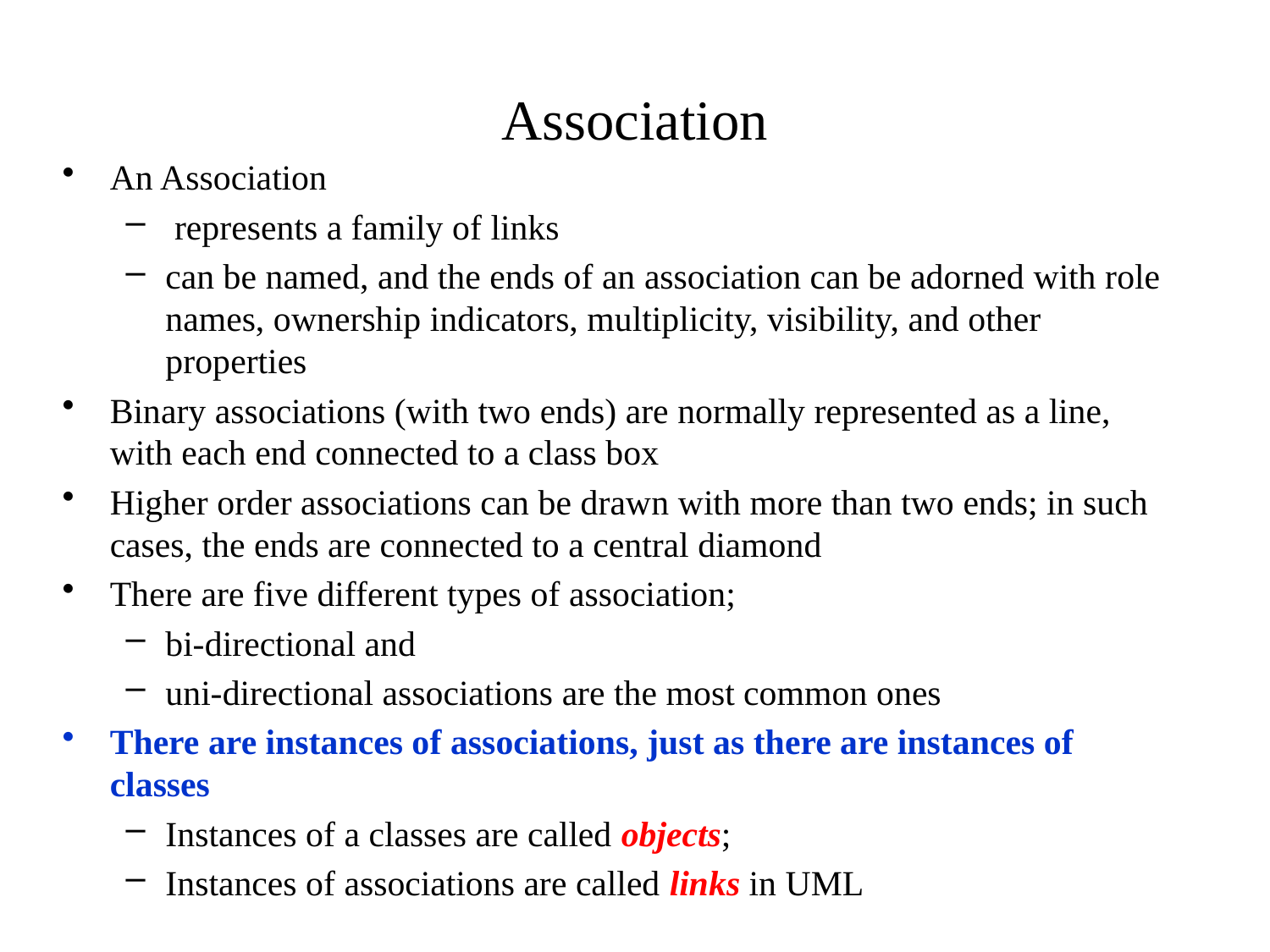

# Association
An Association
 represents a family of links
can be named, and the ends of an association can be adorned with role names, ownership indicators, multiplicity, visibility, and other properties
Binary associations (with two ends) are normally represented as a line, with each end connected to a class box
Higher order associations can be drawn with more than two ends; in such cases, the ends are connected to a central diamond
There are five different types of association;
bi-directional and
uni-directional associations are the most common ones
There are instances of associations, just as there are instances of classes
Instances of a classes are called objects;
Instances of associations are called links in UML